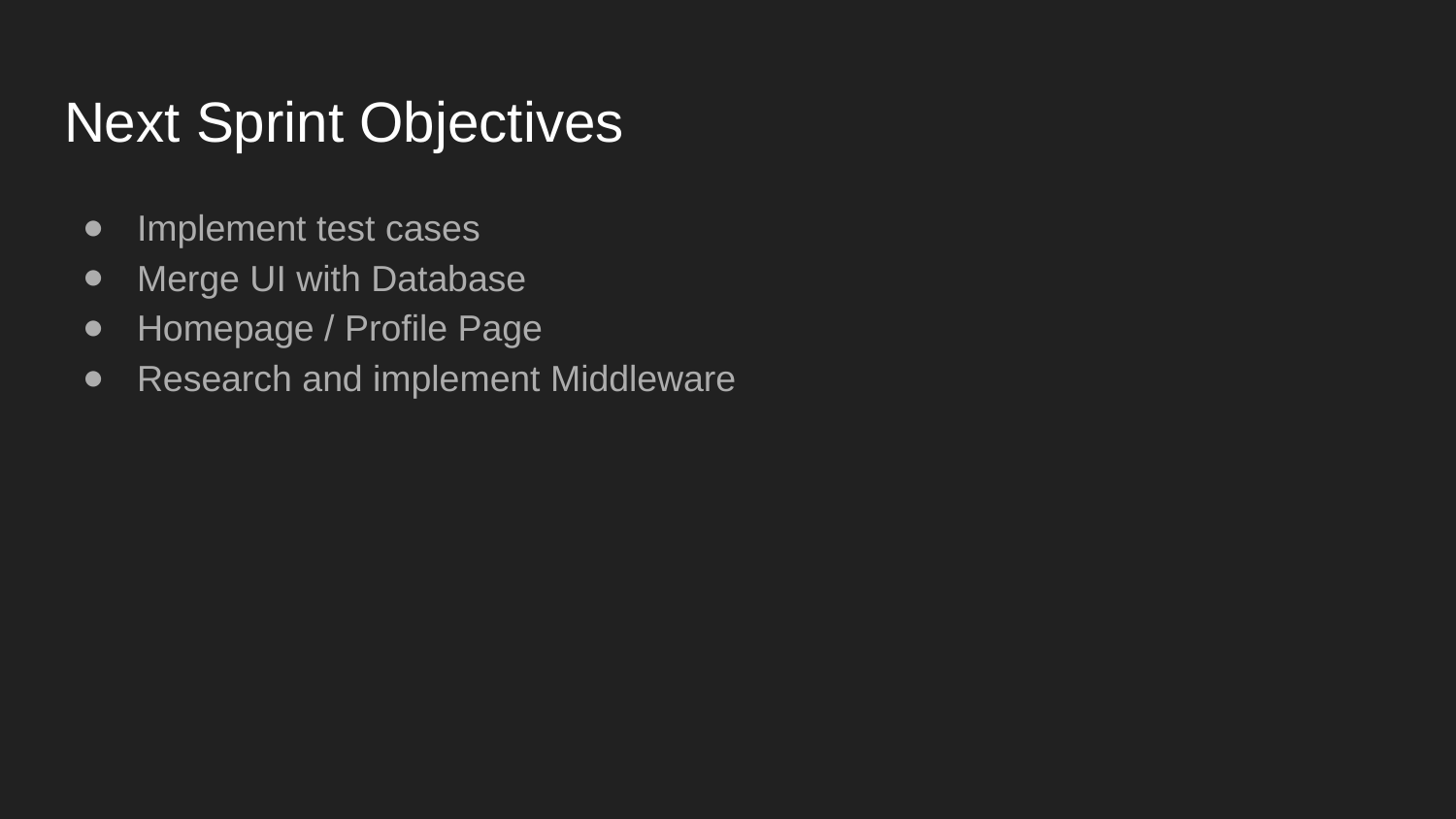

# Next Sprint Objectives
Implement test cases
Merge UI with Database
Homepage / Profile Page
Research and implement Middleware